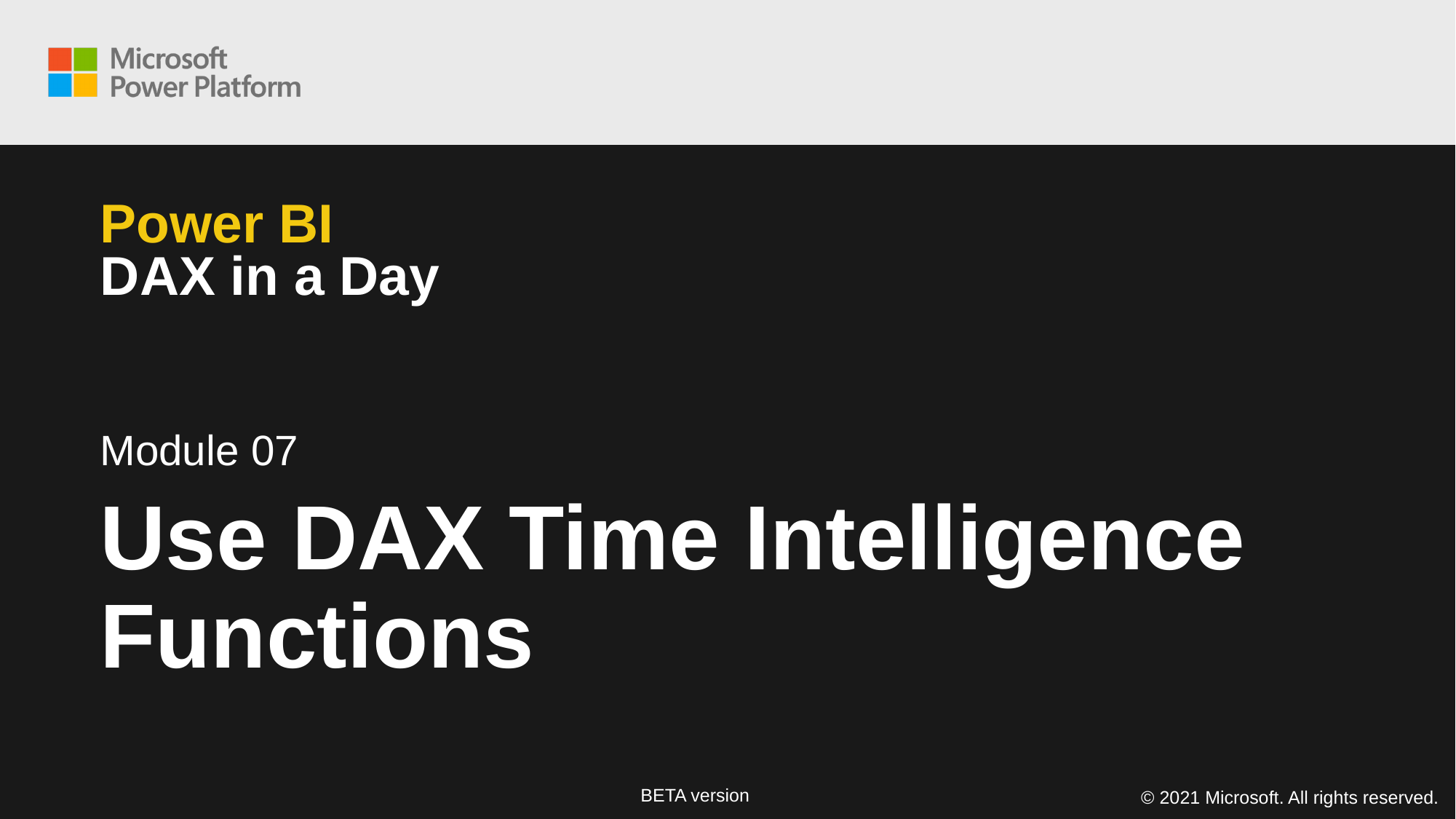

# Power BI DAX in a Day
Module 07
Use DAX Time Intelligence Functions
© 2021 Microsoft. All rights reserved.